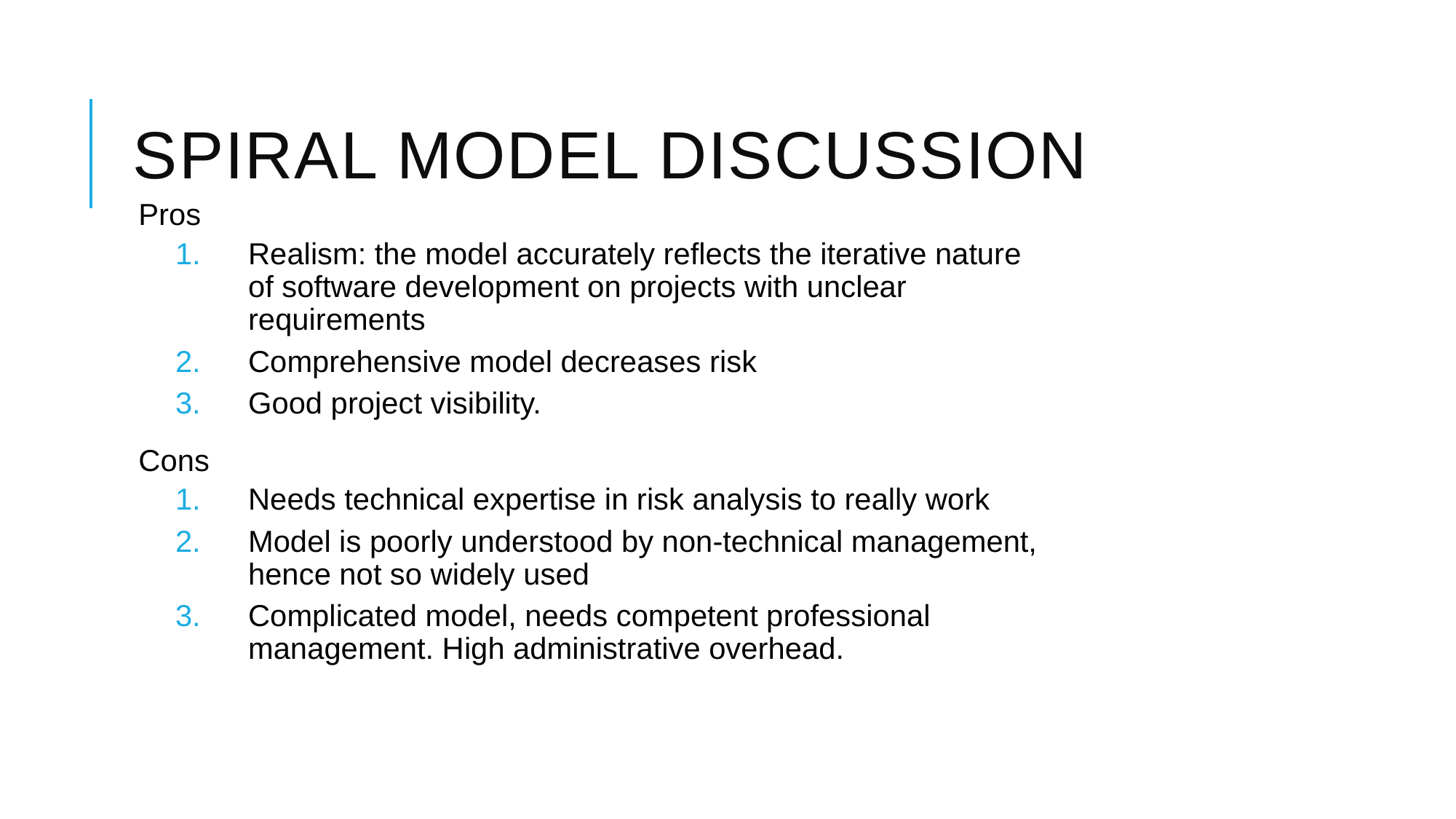

# Spiral Model Discussion
Pros
Realism: the model accurately reflects the iterative nature of software development on projects with unclear requirements
Comprehensive model decreases risk
Good project visibility.
Cons
Needs technical expertise in risk analysis to really work
Model is poorly understood by non-technical management, hence not so widely used
Complicated model, needs competent professional management. High administrative overhead.
6